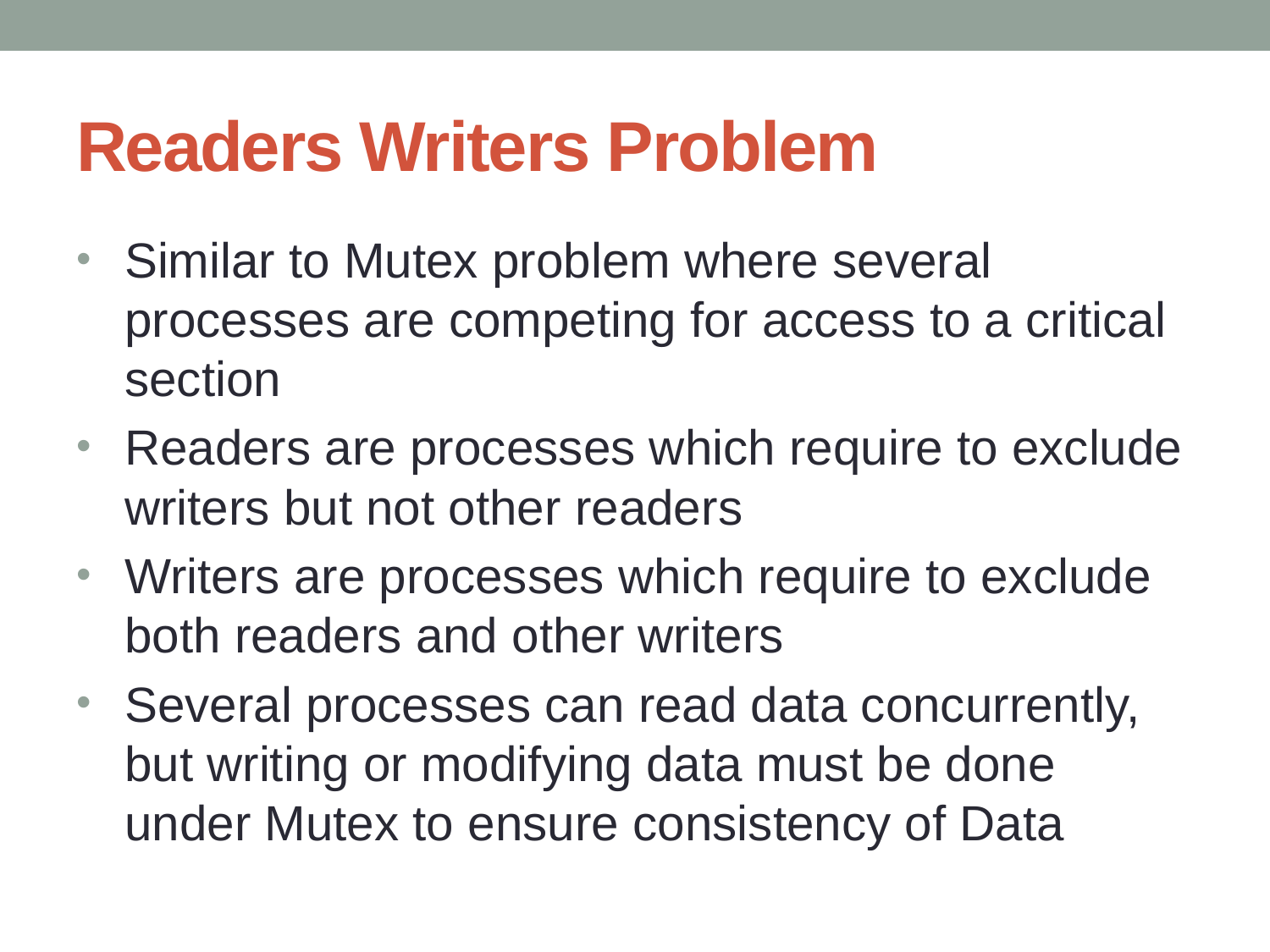

# Readers Writers Problem
Similar to Mutex problem where several processes are competing for access to a critical section
Readers are processes which require to exclude writers but not other readers
Writers are processes which require to exclude both readers and other writers
Several processes can read data concurrently, but writing or modifying data must be done under Mutex to ensure consistency of Data